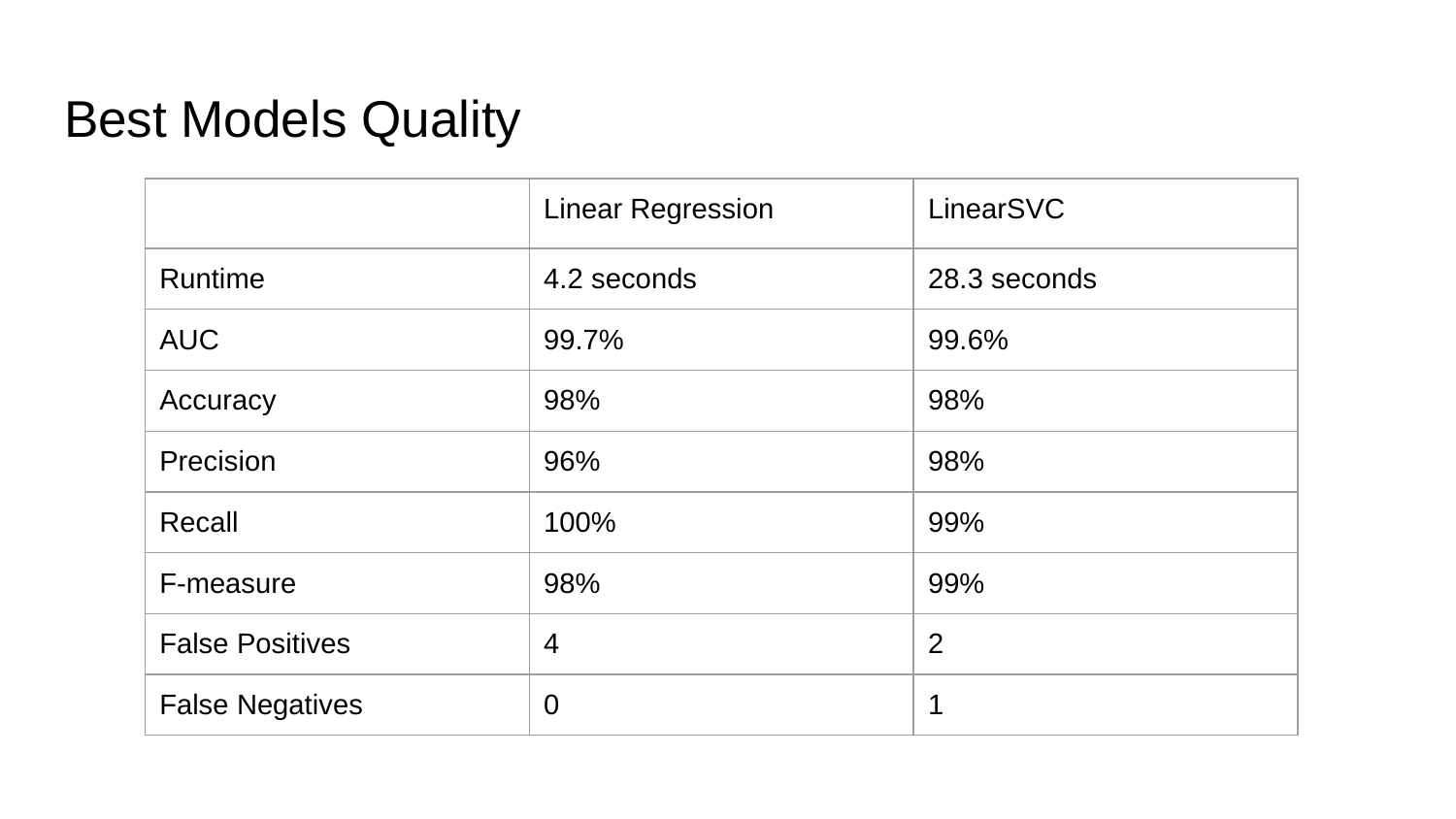

# Best Models Quality
|  | Linear Regression | LinearSVC |
| --- | --- | --- |
| Runtime | 4.2 seconds | 28.3 seconds |
| AUC | 99.7% | 99.6% |
| Accuracy | 98% | 98% |
| Precision | 96% | 98% |
| Recall | 100% | 99% |
| F-measure | 98% | 99% |
| False Positives | 4 | 2 |
| False Negatives | 0 | 1 |